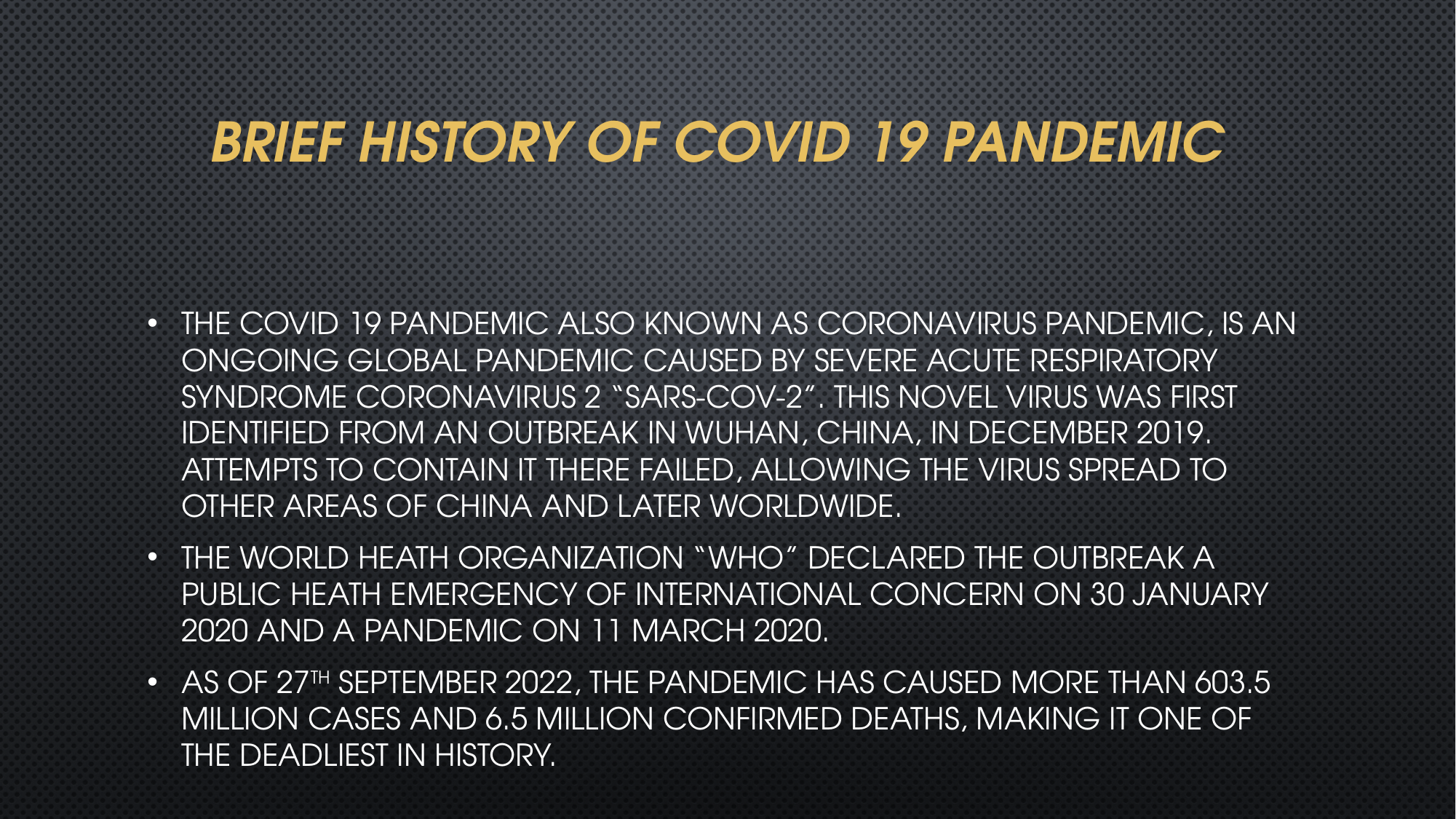

# BRIEF History Of Covid 19 pandemic
The Covid 19 pandemic also known as coronavirus pandemic, is an ongoing global pandemic caused by severe acute respiratory syndrome coronavirus 2 “SARS-CoV-2”. This novel virus was first identified from an outbreak in WUHAN, China, in December 2019. attempts to contain it there failed, allowing the virus spread to other areas of China and later worldwide.
The world heath organization “WHO” declared the outbreak a public heath emergency of international concern on 30 January 2020 and a pandemic on 11 March 2020.
As of 27th September 2022, the pandemic has caused more than 603.5 million cases and 6.5 million confirmed deaths, making it one of the deadliest in history.